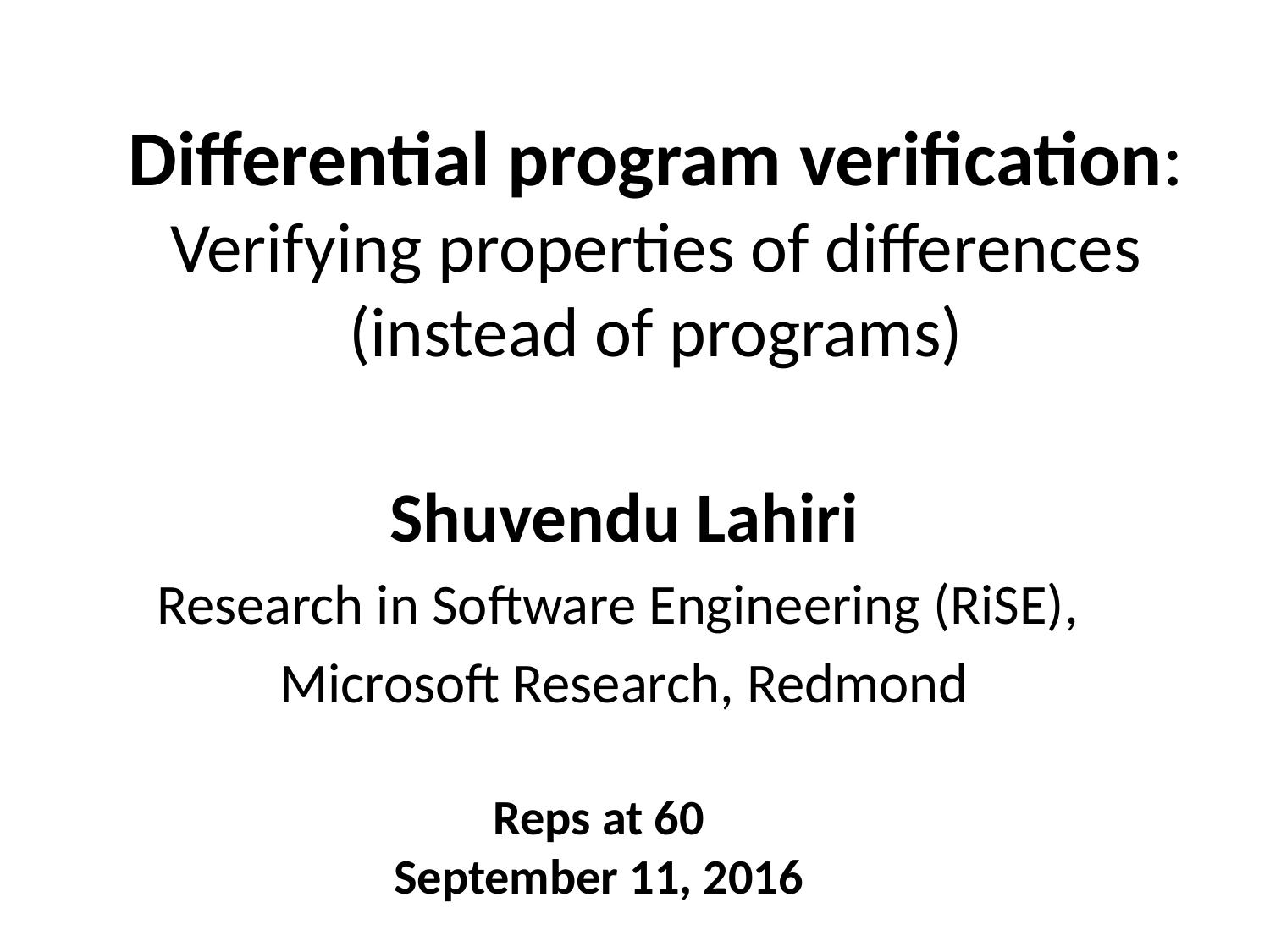

# Differential program verification: Verifying properties of differences (instead of programs)
Shuvendu Lahiri
Research in Software Engineering (RiSE),
Microsoft Research, Redmond
Reps at 60
September 11, 2016